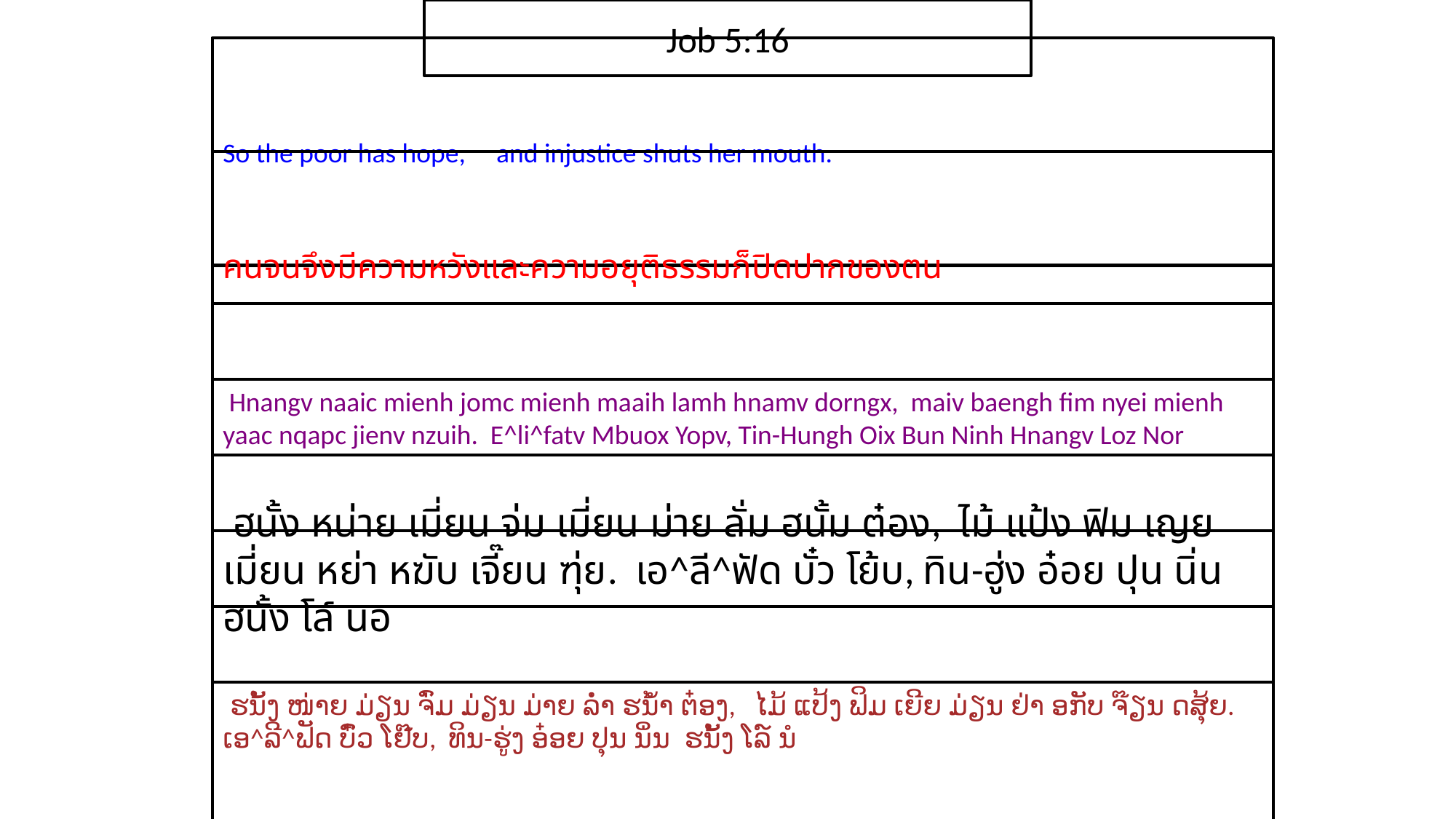

Job 5:16
So the poor has hope,     and injustice shuts her mouth.
คน​จน​จึง​มี​ความ​หวังและ​ความ​อ​ยุติธรรม​ก็​ปิด​ปาก​ของ​ตน
 Hnangv naaic mienh jomc mienh maaih lamh hnamv dorngx,  maiv baengh fim nyei mienh yaac nqapc jienv nzuih.  E^li^fatv Mbuox Yopv, Tin-Hungh Oix Bun Ninh Hnangv Loz Nor
 ฮนั้ง หน่าย เมี่ยน จ่ม เมี่ยน ม่าย ลั่ม ฮนั้ม ต๋อง,  ไม้ แป้ง ฟิม เญย เมี่ยน หย่า หฆับ เจี๊ยน ฑุ่ย.  เอ^ลี^ฟัด บั๋ว โย้บ, ทิน-ฮู่ง อ๋อย ปุน นิ่น ฮนั้ง โล์ นอ
 ຮນັ້ງ ໜ່າຍ ມ່ຽນ ຈົ່ມ ມ່ຽນ ມ່າຍ ລ່ຳ ຮນ້ຳ ຕ໋ອງ,   ໄມ້ ແປ້ງ ຟິມ ເຍີຍ ມ່ຽນ ຢ່າ ອກັບ ຈ໊ຽນ ດສຸ້ຍ.   ເອ^ລີ^ຟັດ ບົ໋ວ ໂຢ໊ບ,  ທິນ-ຮູ່ງ ອ໋ອຍ ປຸນ ນິ່ນ  ຮນັ້ງ ໂລ໌ ນໍ